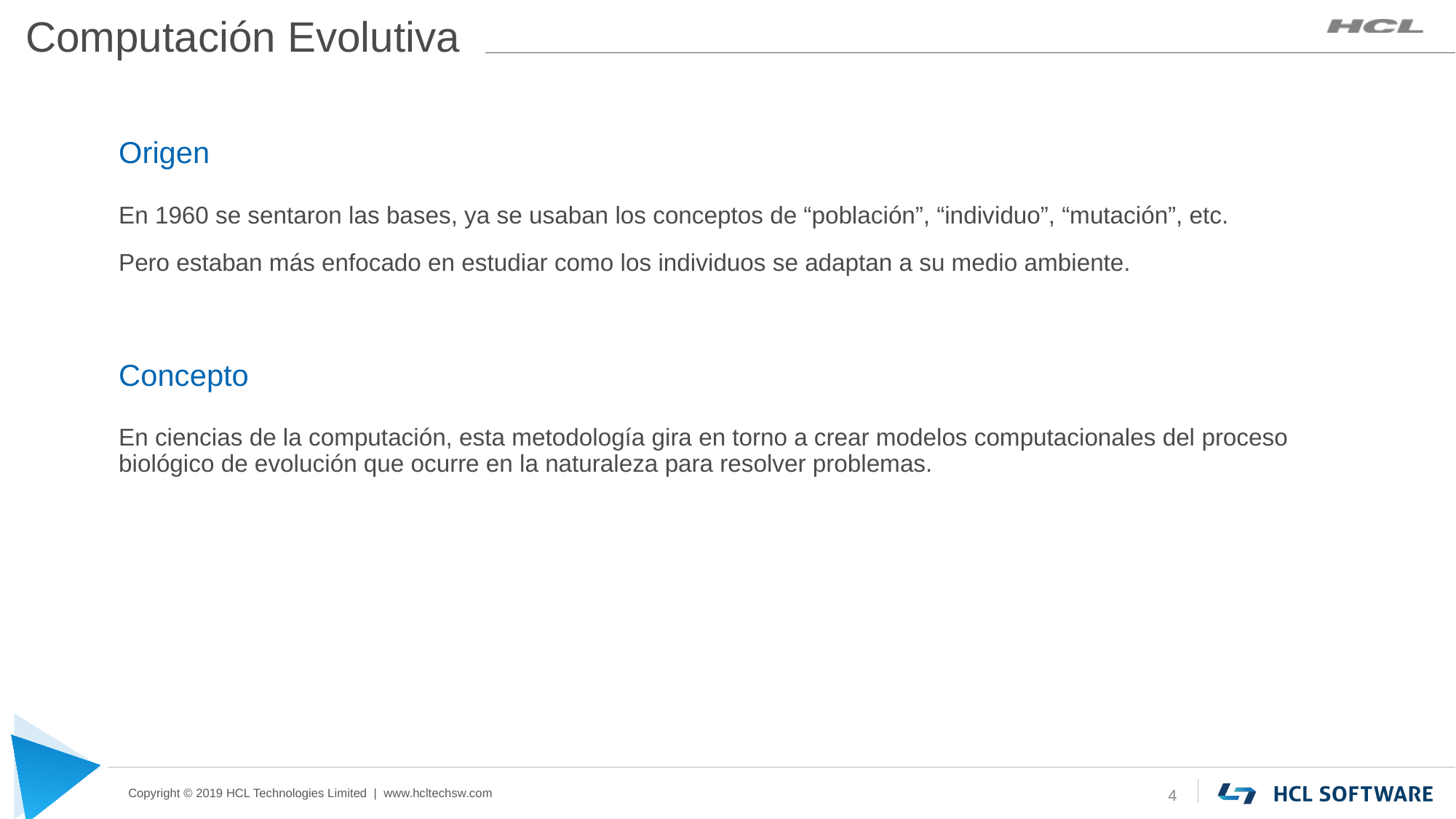

# Computación Evolutiva
Origen
En 1960 se sentaron las bases, ya se usaban los conceptos de “población”, “individuo”, “mutación”, etc.
Pero estaban más enfocado en estudiar como los individuos se adaptan a su medio ambiente.
Concepto
En ciencias de la computación, esta metodología gira en torno a crear modelos computacionales del proceso biológico de evolución que ocurre en la naturaleza para resolver problemas.
4